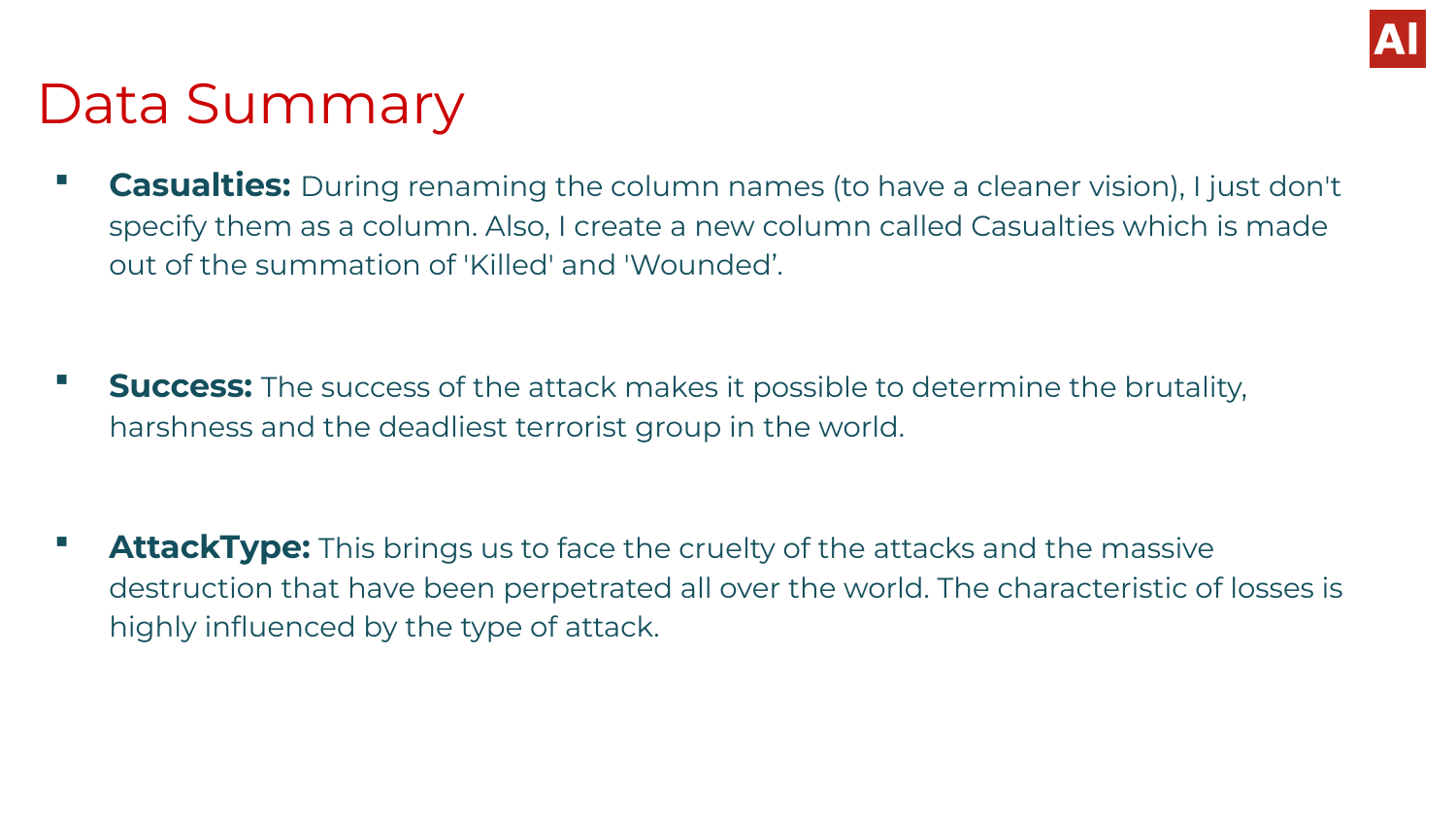

# Data Summary
Casualties: During renaming the column names (to have a cleaner vision), I just don't specify them as a column. Also, I create a new column called Casualties which is made out of the summation of 'Killed' and 'Wounded’.

Success: The success of the attack makes it possible to determine the brutality, harshness and the deadliest terrorist group in the world.

AttackType: This brings us to face the cruelty of the attacks and the massive destruction that have been perpetrated all over the world. The characteristic of losses is highly influenced by the type of attack.